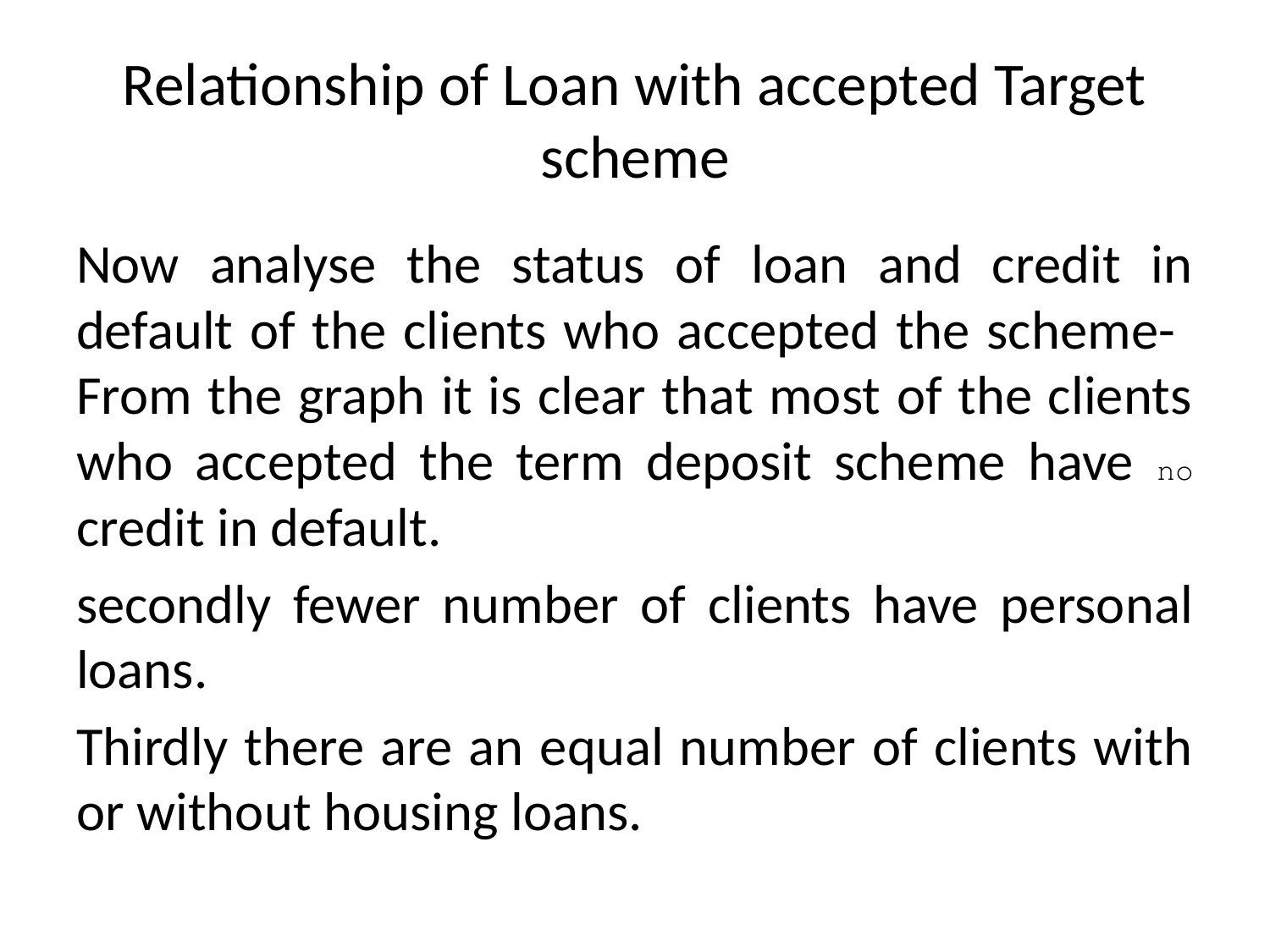

# Relationship of Loan with accepted Target scheme
Now analyse the status of loan and credit in default of the clients who accepted the scheme-  From the graph it is clear that most of the clients who accepted the term deposit scheme have no credit in default.
secondly fewer number of clients have personal loans.
Thirdly there are an equal number of clients with or without housing loans.